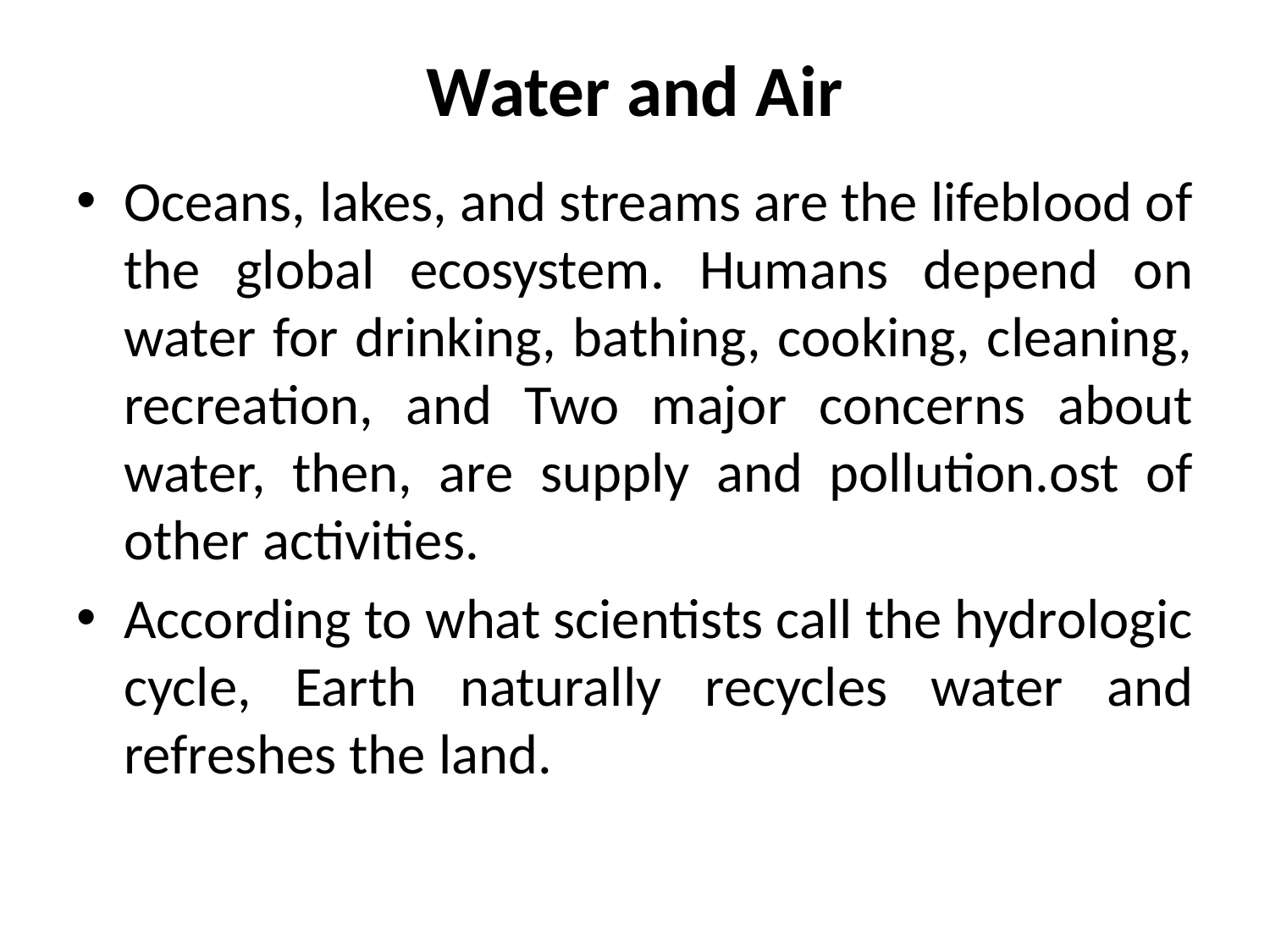

# Water and Air
Oceans, lakes, and streams are the lifeblood of the global ecosystem. Humans depend on water for drinking, bathing, cooking, cleaning, recreation, and Two major concerns about water, then, are supply and pollution.ost of other activities.
According to what scientists call the hydrologic cycle, Earth naturally recycles water and refreshes the land.